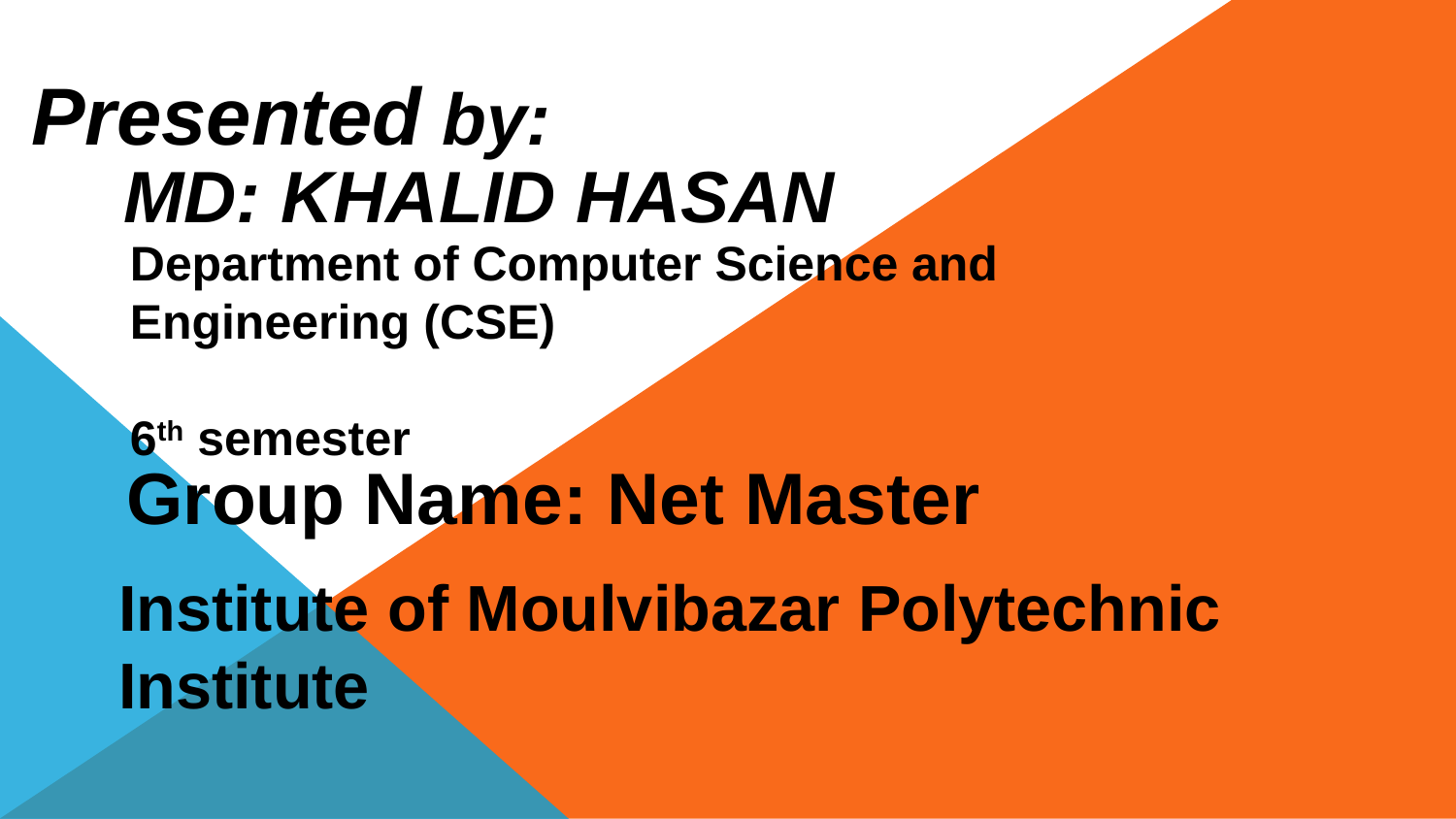

Presented by:
MD: KHALID HASAN
Department of Computer Science and Engineering (CSE)

6th semester
Group Name: Net Master
Institute of Moulvibazar Polytechnic Institute